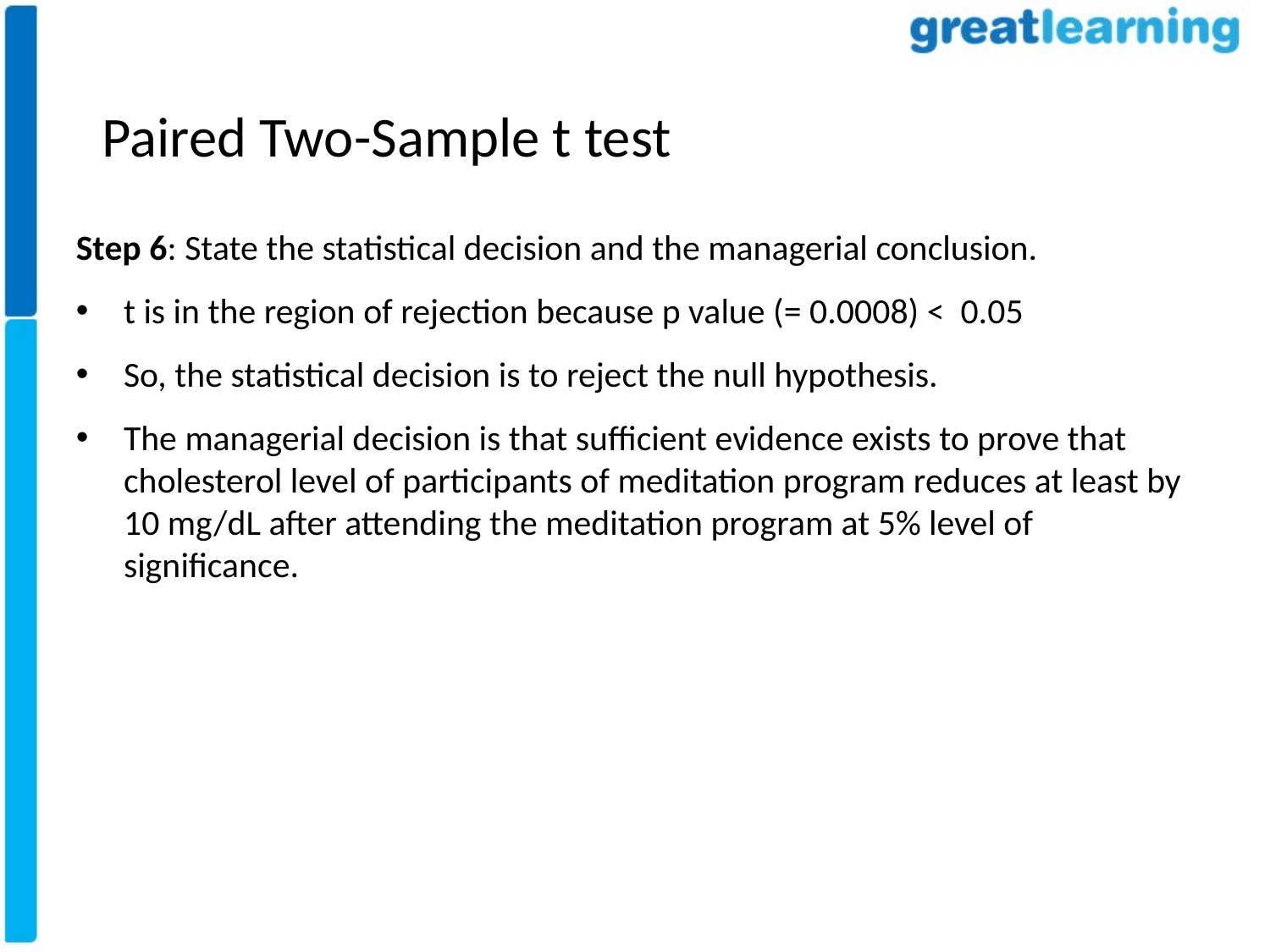

Paired Two-Sample t test

Step 6: State the statistical decision and the managerial conclusion.
t is in the region of rejection because p value (= 0.0008) <  0.05
So, the statistical decision is to reject the null hypothesis.
The managerial decision is that sufficient evidence exists to prove that cholesterol level of participants of meditation program reduces at least by 10 mg/dL after attending the meditation program at 5% level of significance.